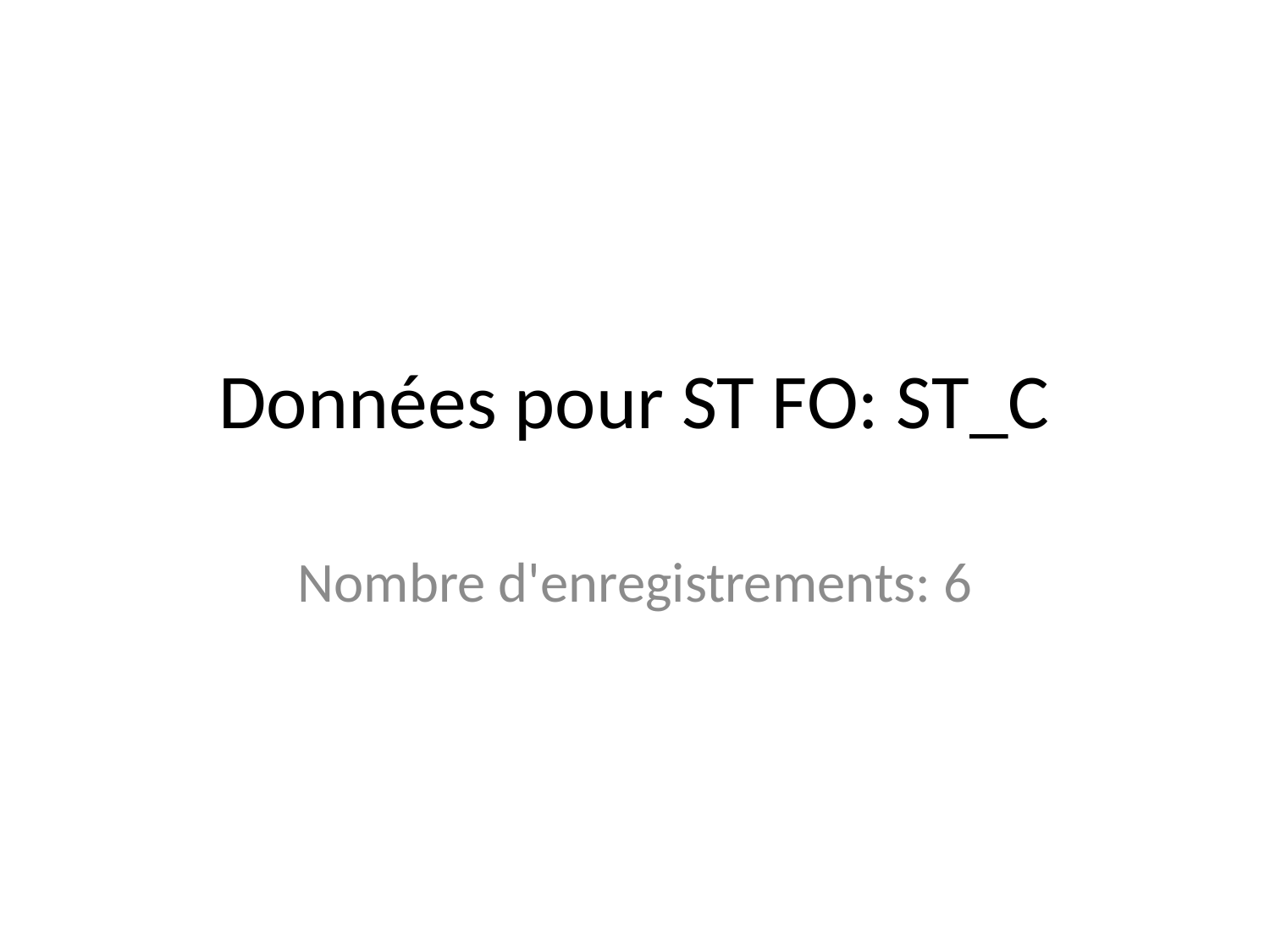

# Données pour ST FO: ST_C
Nombre d'enregistrements: 6